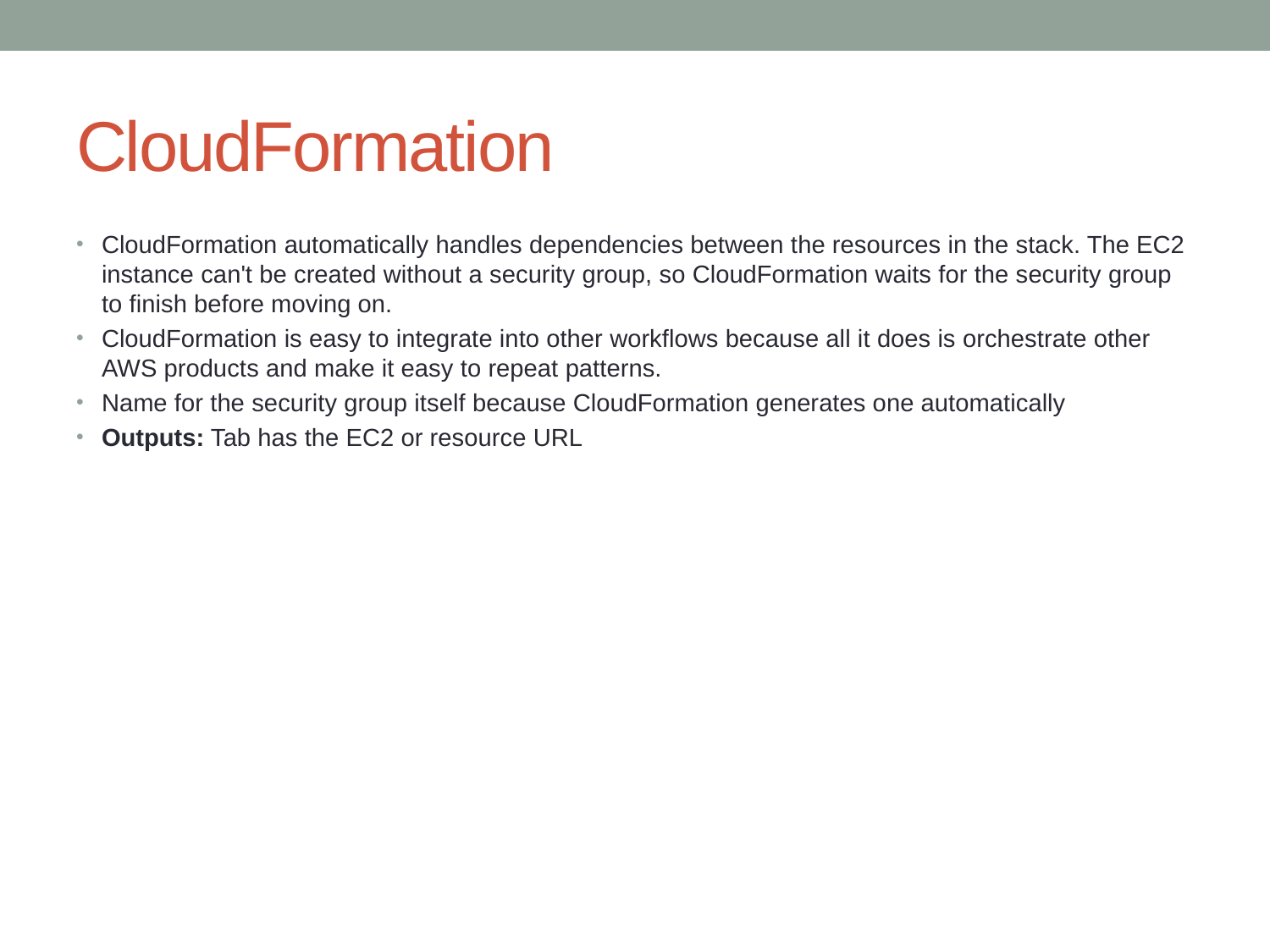

# CloudFormation
CloudFormation automatically handles dependencies between the resources in the stack. The EC2 instance can't be created without a security group, so CloudFormation waits for the security group to finish before moving on.
CloudFormation is easy to integrate into other workflows because all it does is orchestrate other AWS products and make it easy to repeat patterns.
Name for the security group itself because CloudFormation generates one automatically
Outputs: Tab has the EC2 or resource URL